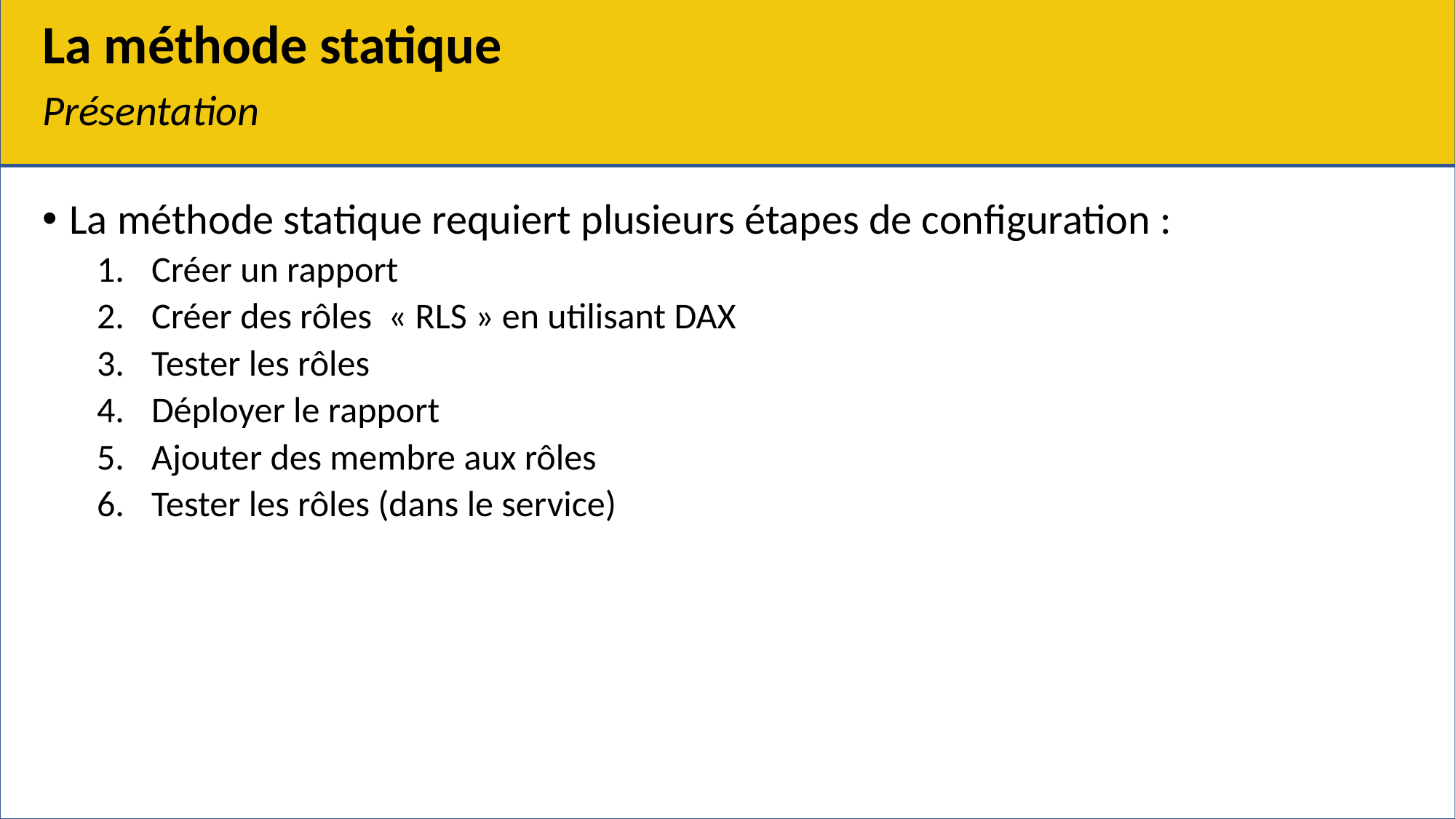

# La méthode statique
Présentation
La méthode statique requiert plusieurs étapes de configuration :
Créer un rapport
Créer des rôles  « RLS » en utilisant DAX
Tester les rôles
Déployer le rapport
Ajouter des membre aux rôles
Tester les rôles (dans le service)